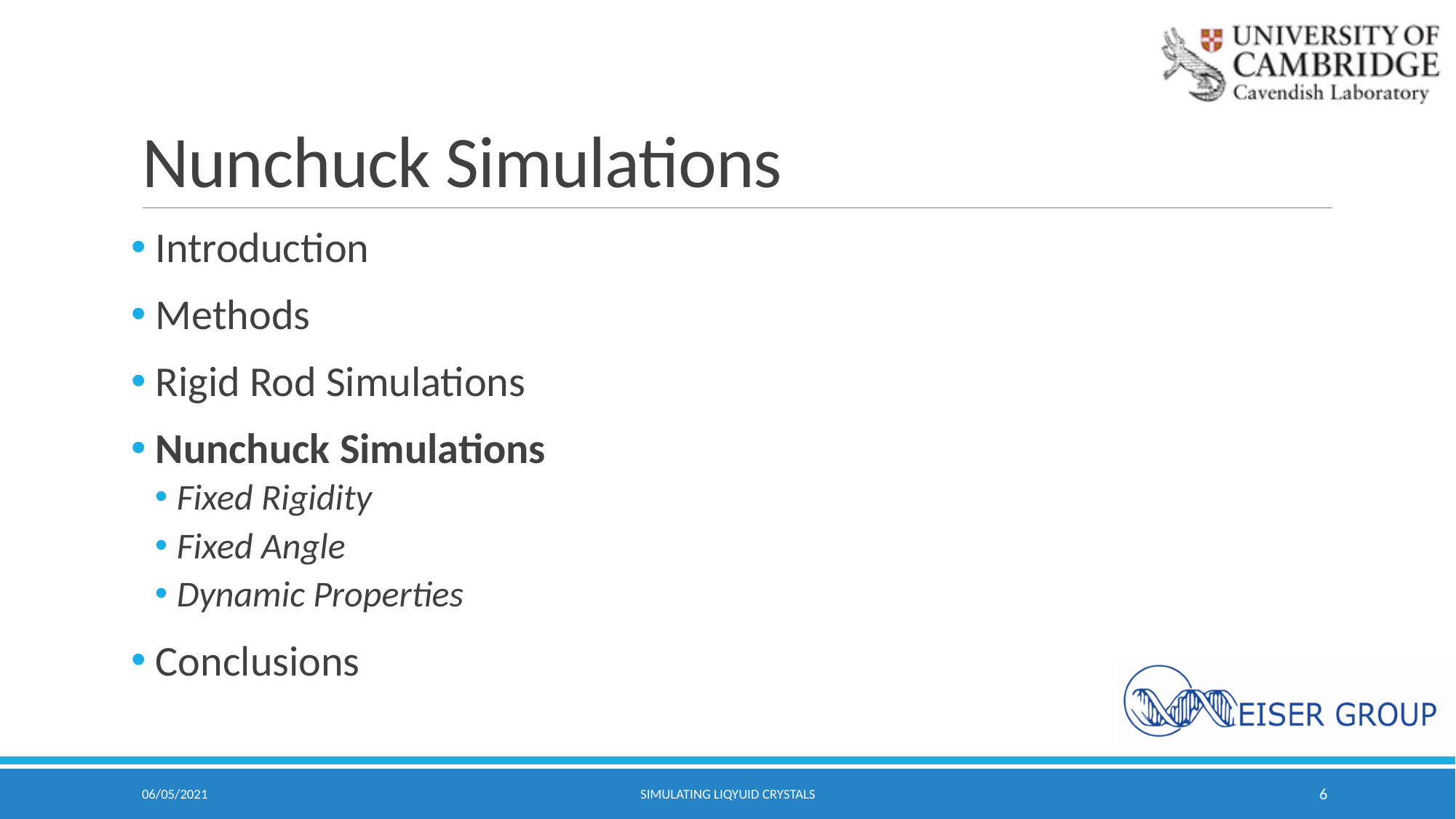

# Nunchuck Simulations
 Introduction
 Methods
 Rigid Rod Simulations
 Nunchuck Simulations
Fixed Rigidity
Fixed Angle
Dynamic Properties
 Conclusions

06/05/2021
Simulating Liqyuid Crystals
6